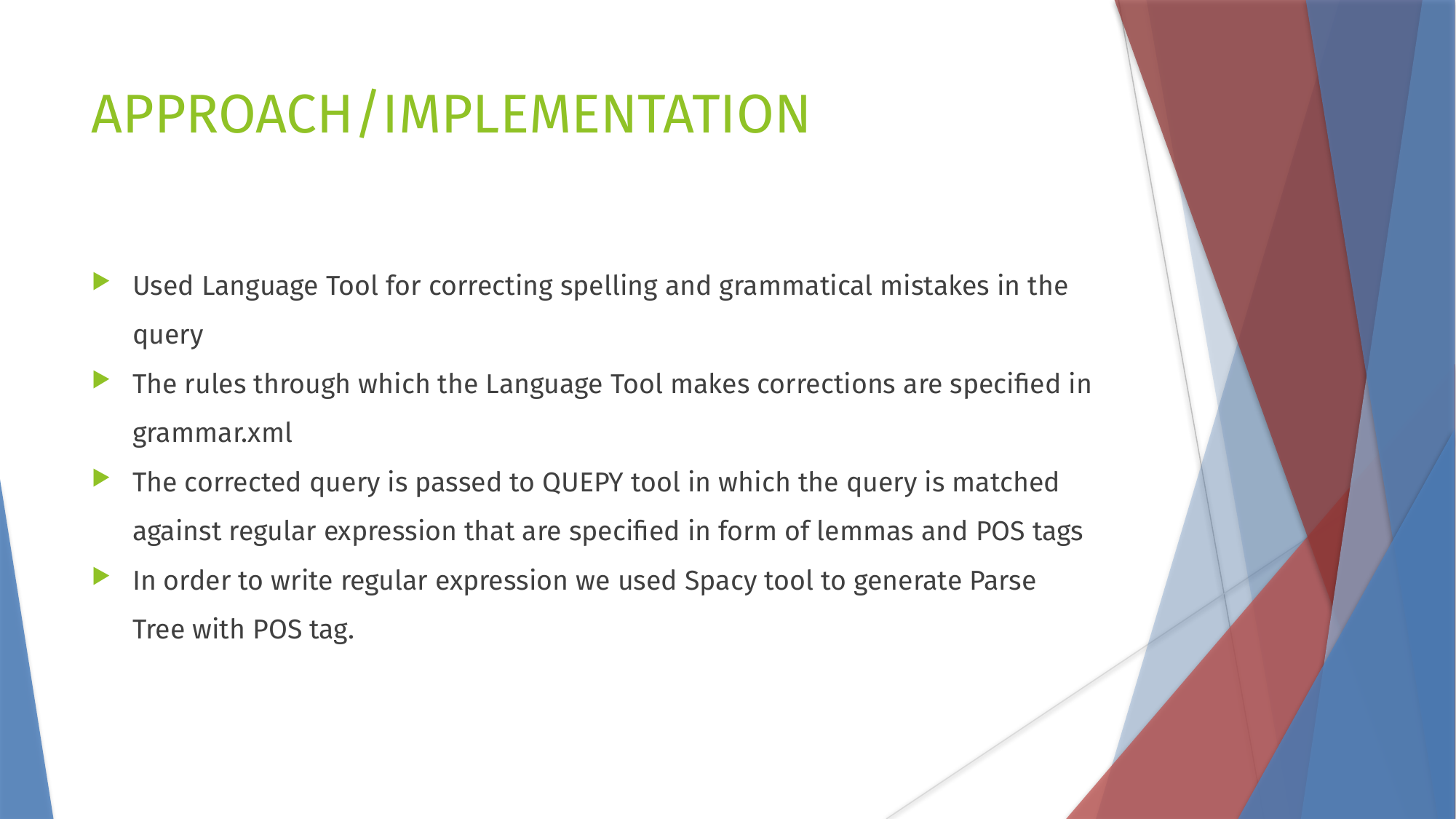

APPROACH/IMPLEMENTATION
Used Language Tool for correcting spelling and grammatical mistakes in the query
The rules through which the Language Tool makes corrections are specified in grammar.xml
The corrected query is passed to QUEPY tool in which the query is matched against regular expression that are specified in form of lemmas and POS tags
In order to write regular expression we used Spacy tool to generate Parse Tree with POS tag.